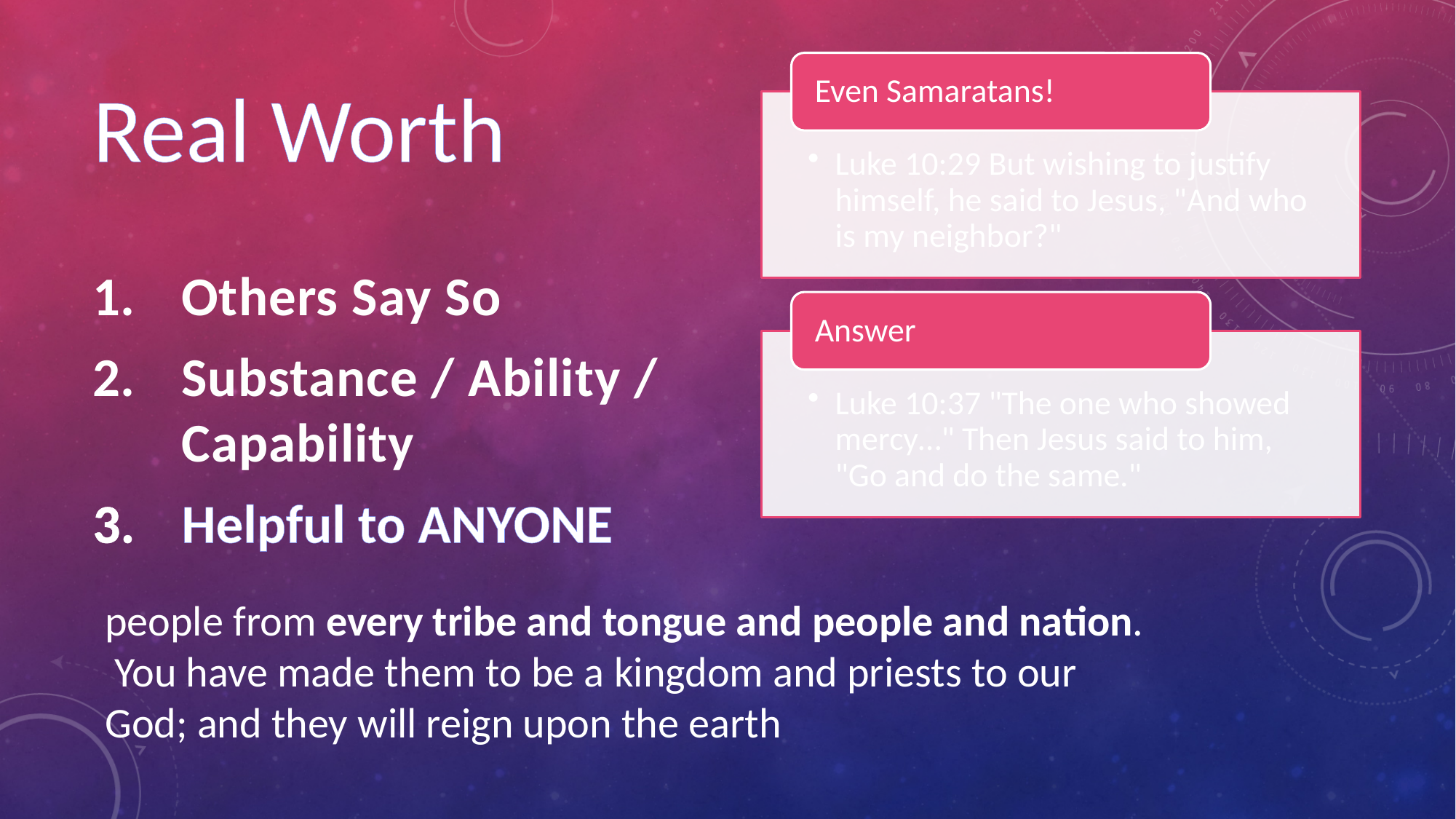

Luke 10:29 But wishing to justify himself, he said to Jesus, "And who is my neighbor?"
Even Samaratans!
Luke 10:37 "The one who showed mercy…" Then Jesus said to him, "Go and do the same."
Answer
# Real Worth
Others Say So
Substance / Ability / Capability
Helpful to ANYONE
people from every tribe and tongue and people and nation.  You have made them to be a kingdom and priests to our God; and they will reign upon the earth